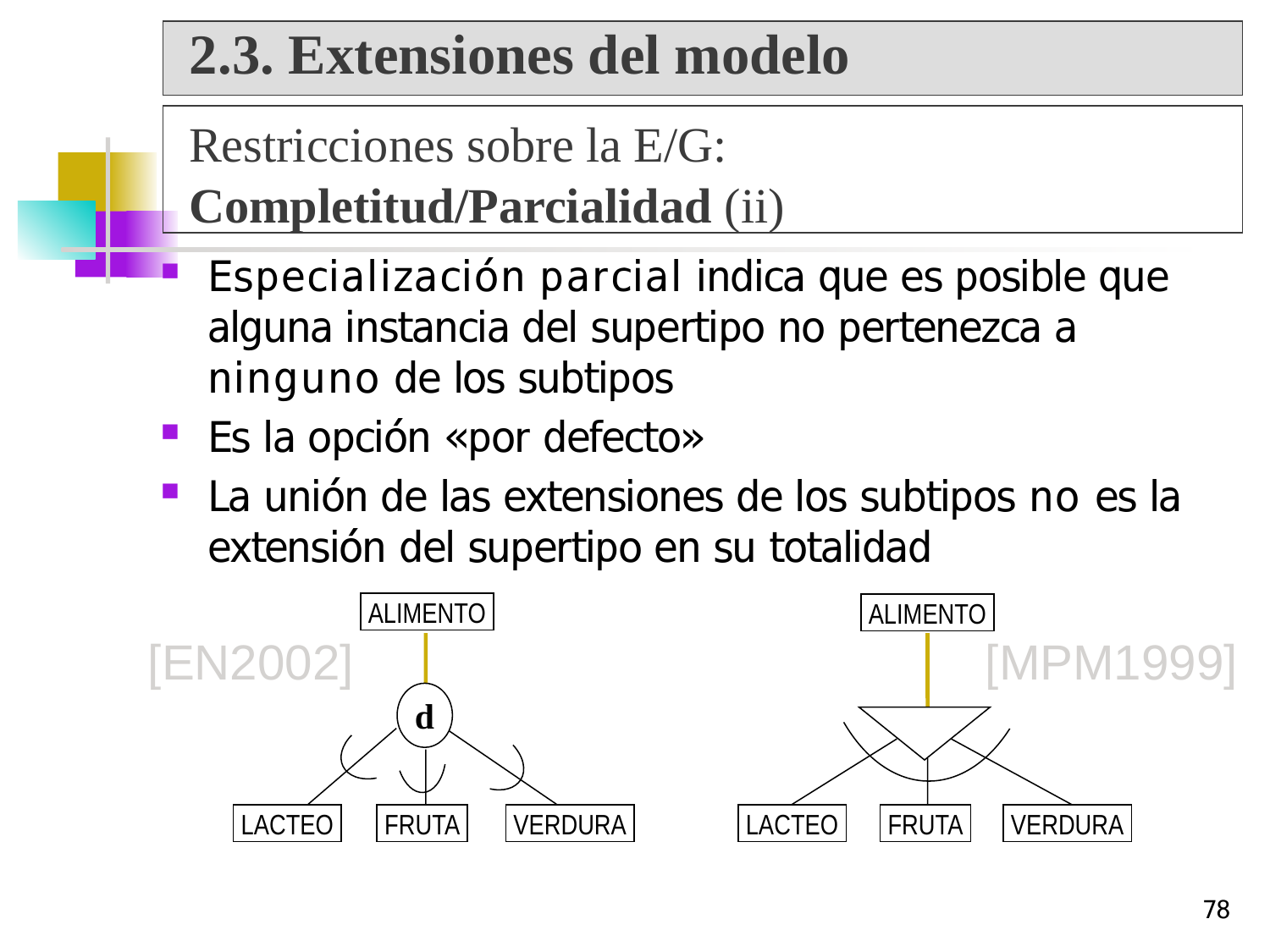

2.3. Extensiones del modelo
Restricciones sobre la E/G: Completitud/Parcialidad (ii)
Especialización parcial indica que es posible que alguna instancia del supertipo no pertenezca a ninguno de los subtipos
Es la opción «por defecto»
La unión de las extensiones de los subtipos no es la extensión del supertipo en su totalidad
ALIMENTO
ALIMENTO

[EN2002]
[MPM1999]

d

LACTEO
FRUTA
VERDURA
LACTEO
FRUTA
VERDURA
78